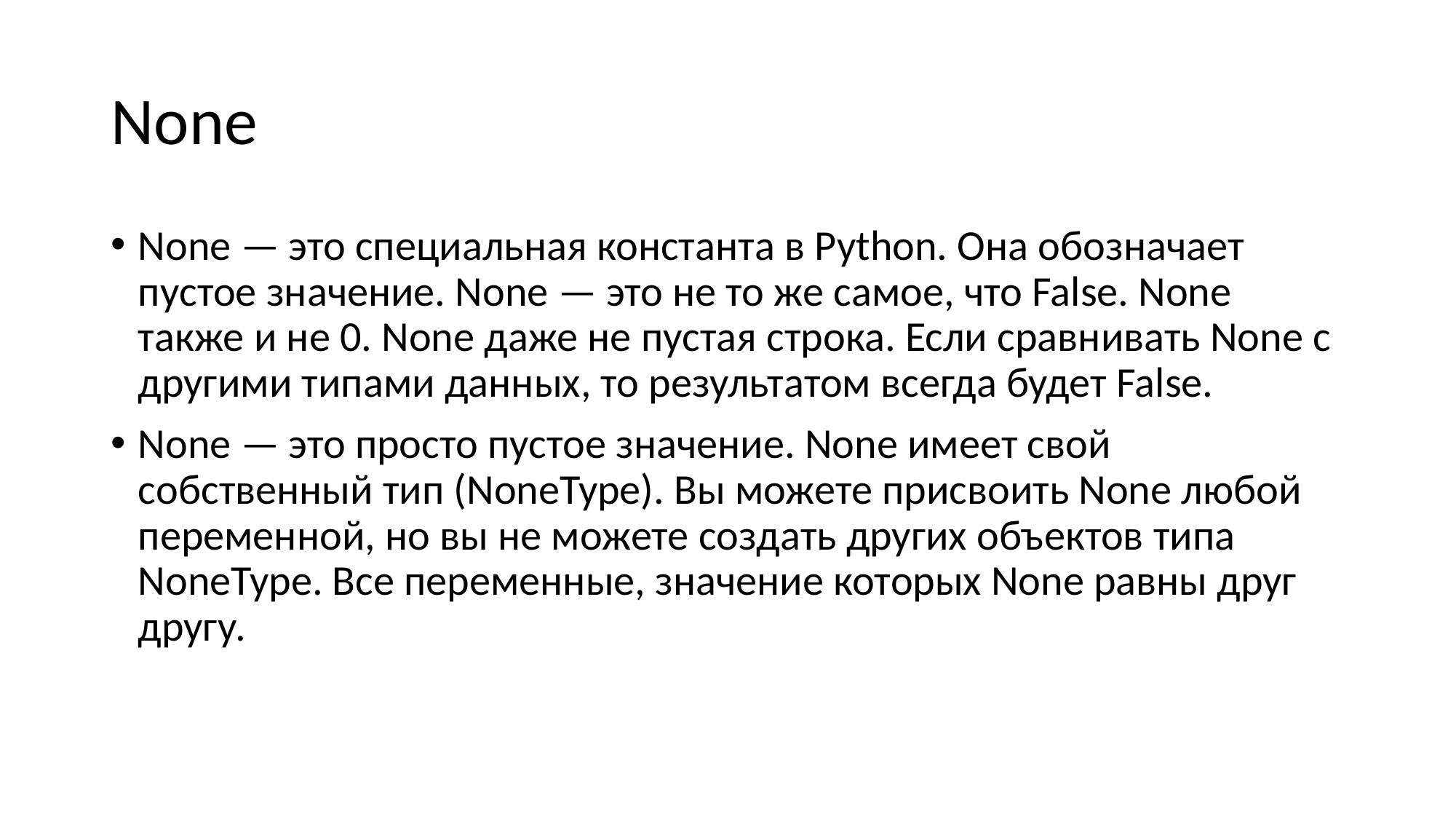

# None
None — это специальная константа в Python. Она обозначает пустое значение. None — это не то же самое, что False. None также и не 0. None даже не пустая строка. Если сравнивать None с другими типами данных, то результатом всегда будет False.
None — это просто пустое значение. None имеет свой собственный тип (NoneType). Вы можете присвоить None любой переменной, но вы не можете создать других объектов типа NoneType. Все переменные, значение которых None равны друг другу.